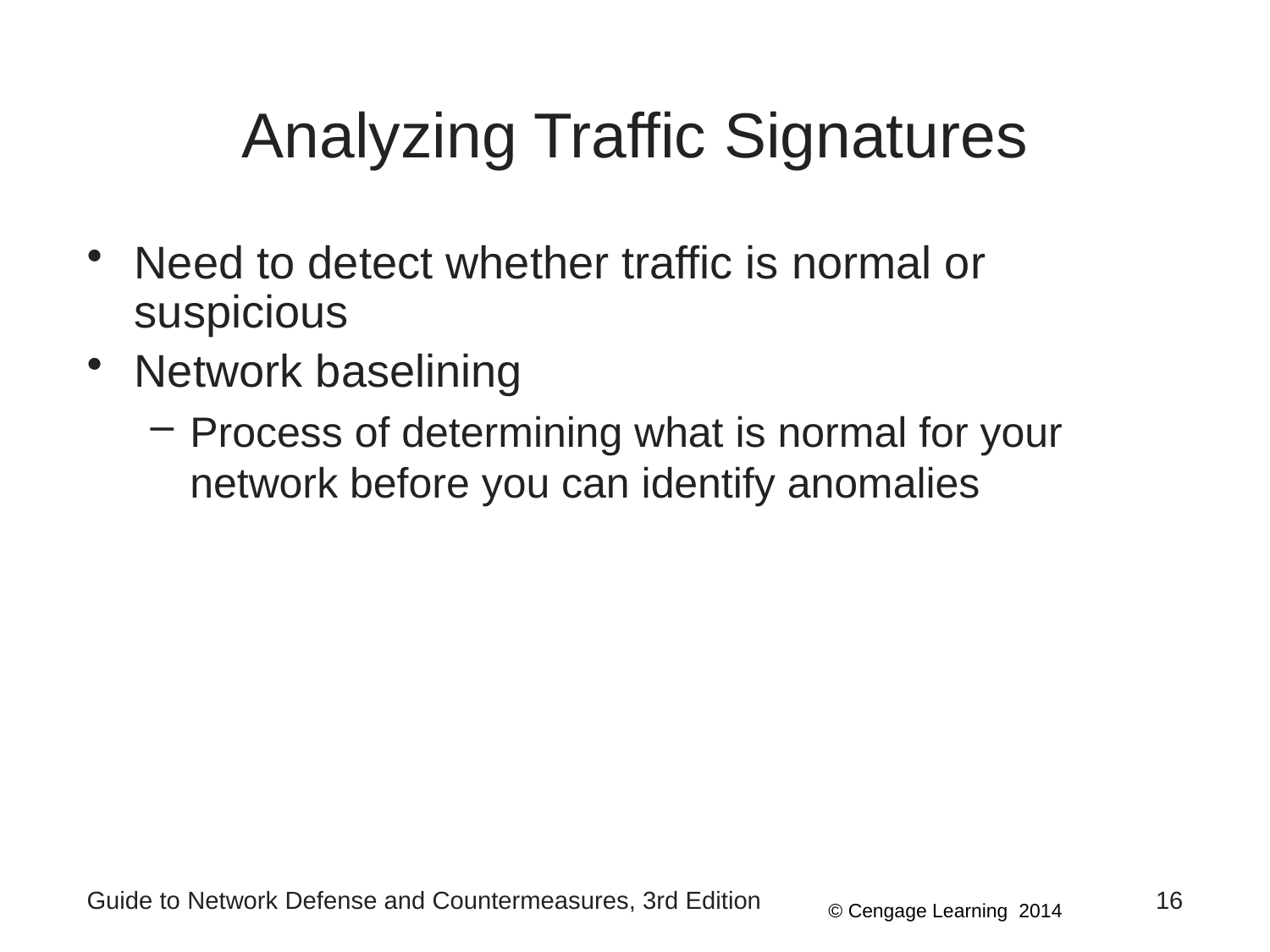

# Analyzing Traffic Signatures
Need to detect whether traffic is normal or suspicious
Network baselining
Process of determining what is normal for your network before you can identify anomalies
Guide to Network Defense and Countermeasures, 3rd Edition
16